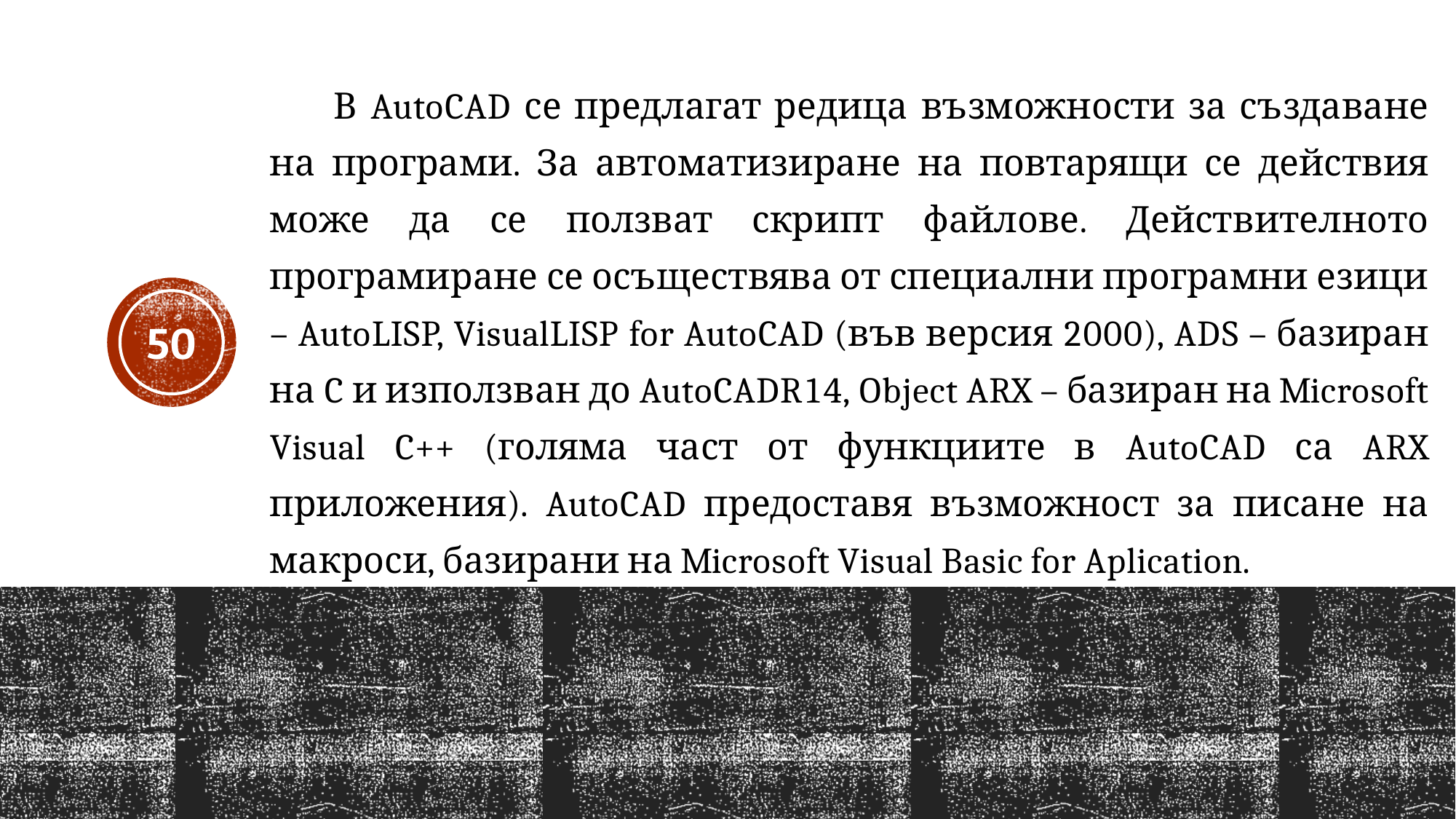

В AutoCAD се предлагат редица възможности за създаване на програми. За автоматизиране на повтарящи се действия може да се ползват скрипт файлове. Действителното програмиране се осъществява от специални програмни езици – AutoLISP, VisualLISP for AutoCAD (във версия 2000), ADS – базиран на C и използван до AutoCADR14, Object ARX – базиран на Microsoft Visual C++ (голяма част от функциите в AutoCAD са ARX приложения). AutoCAD предоставя възможност за писане на макроси, базирани на Microsoft Visual Basic for Aplication.

50